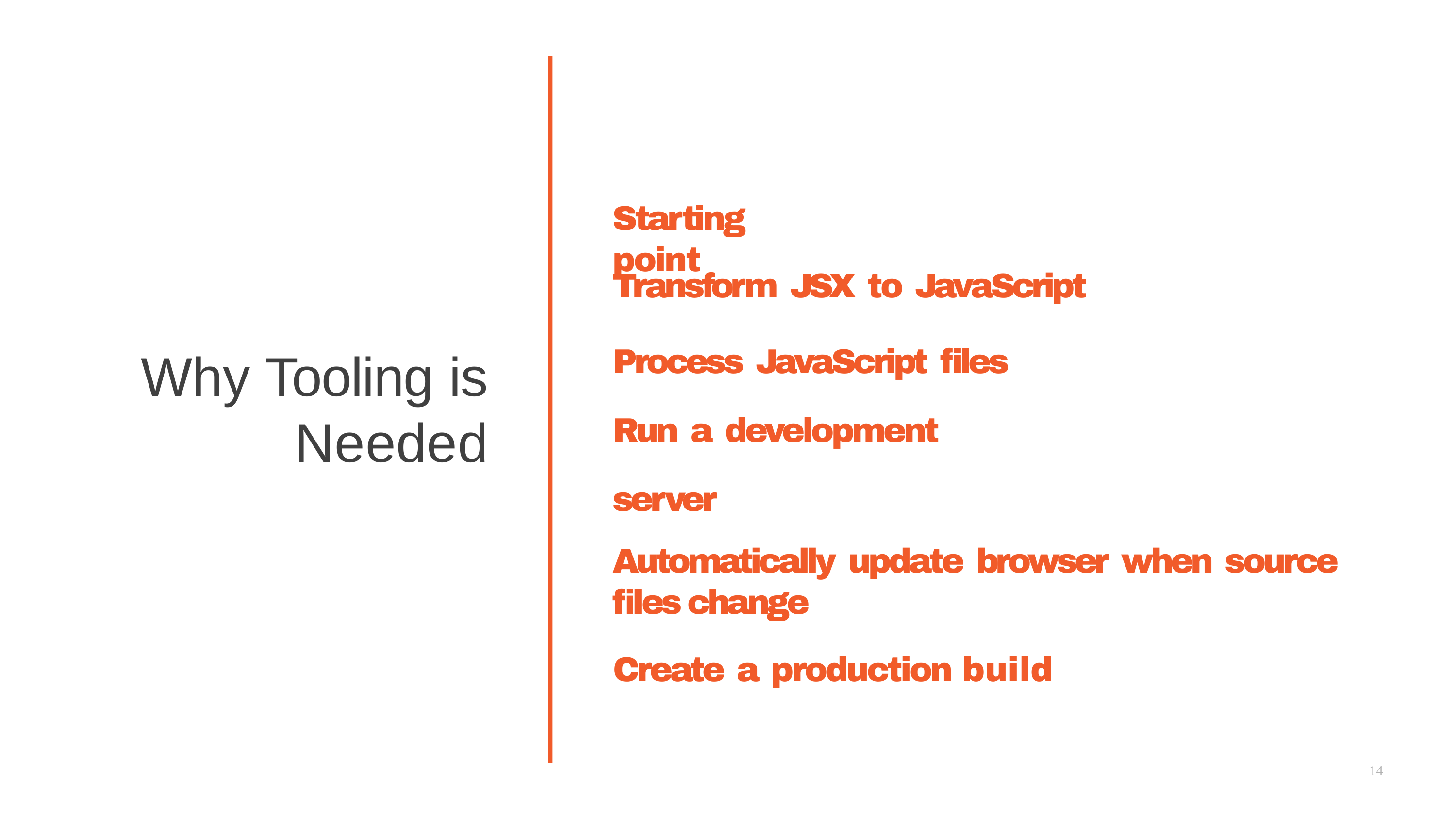

# Starting point
Transform JSX to JavaScript
Process JavaScript files Run a development server
Automatically update browser when source files change
Create a production build
Why Tooling is
Needed
14